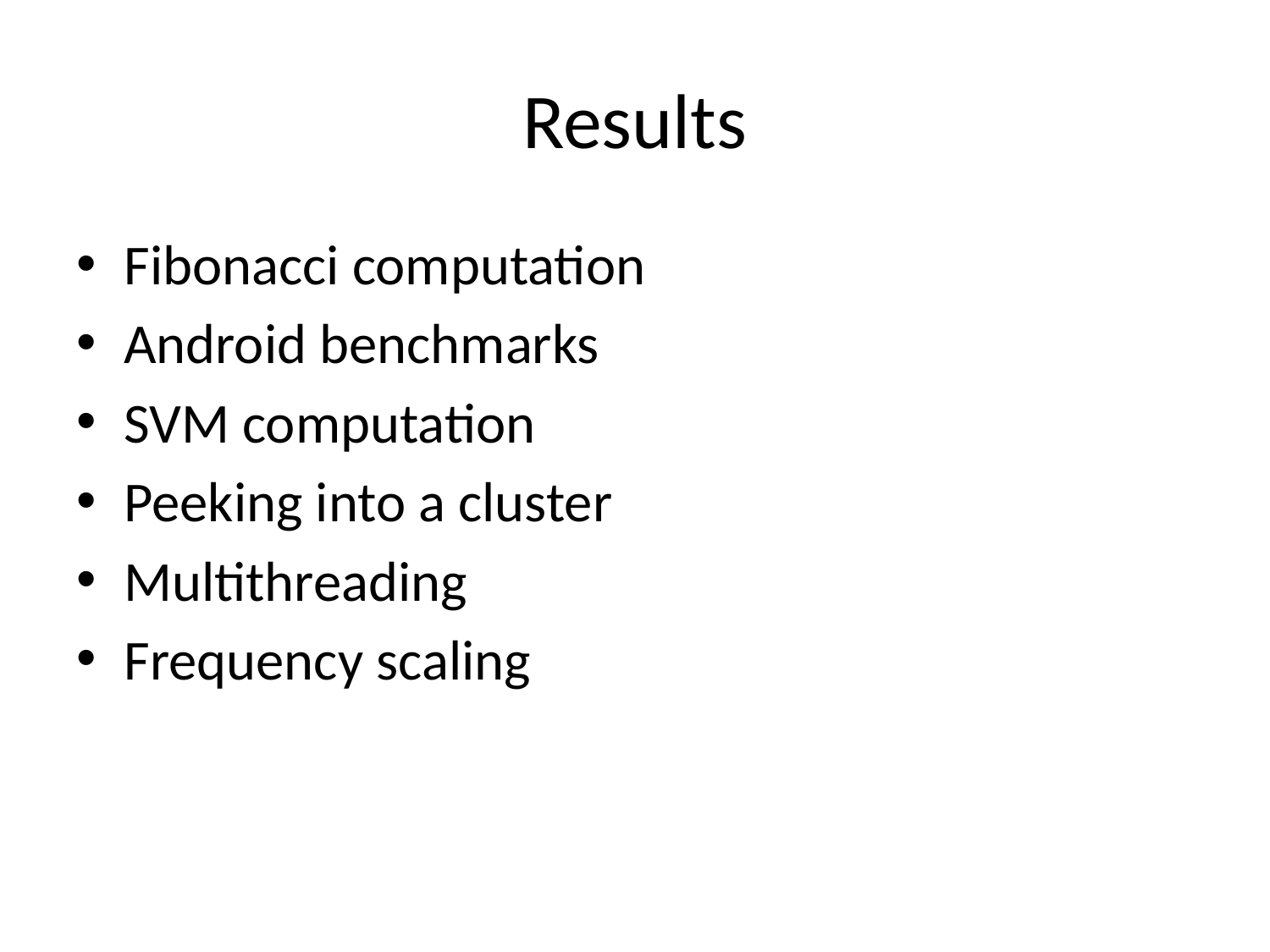

# Results
Fibonacci computation
Android benchmarks
SVM computation
Peeking into a cluster
Multithreading
Frequency scaling